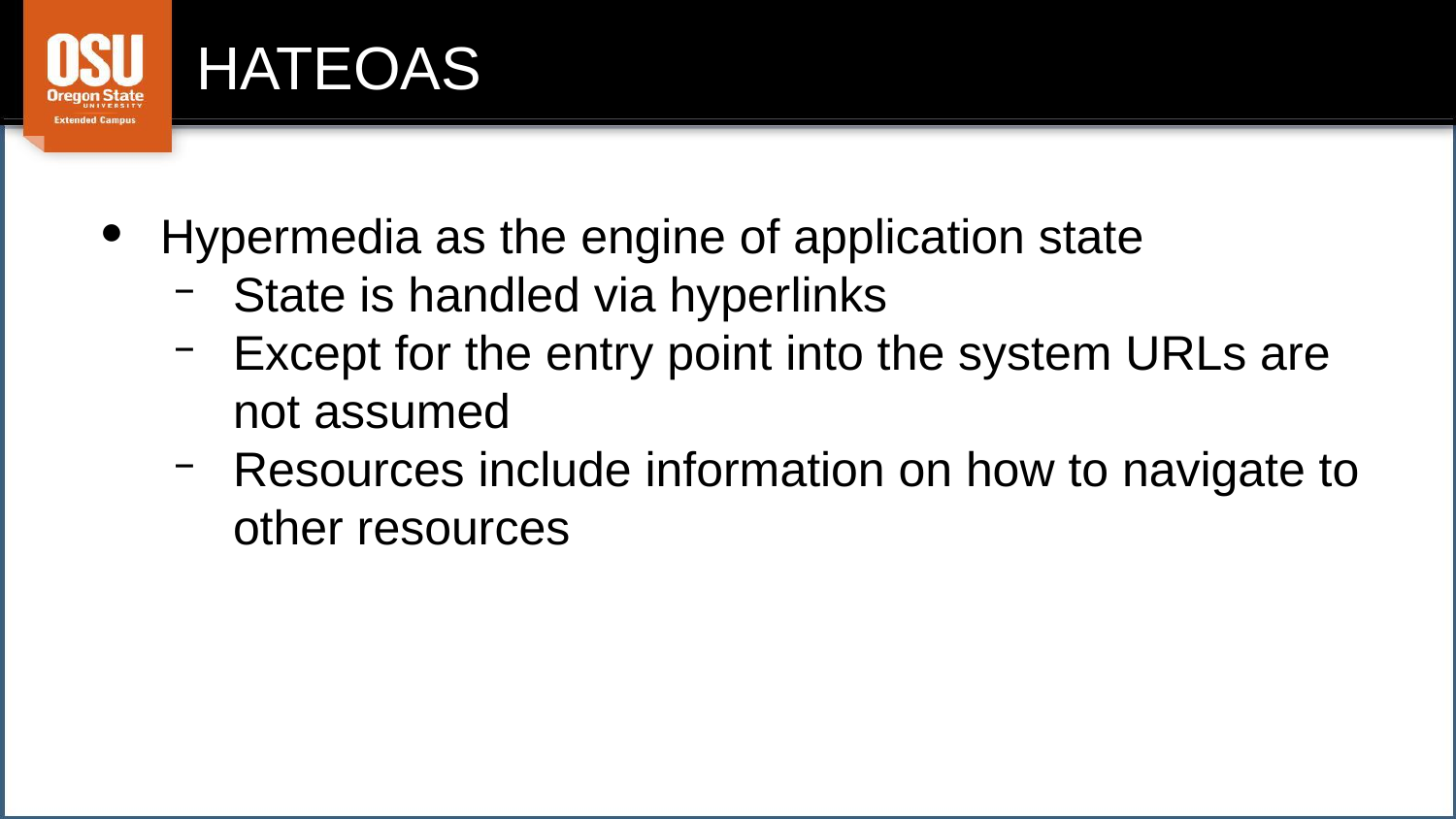

# HATEOAS
Hypermedia as the engine of application state
State is handled via hyperlinks
Except for the entry point into the system URLs are not assumed
Resources include information on how to navigate to other resources